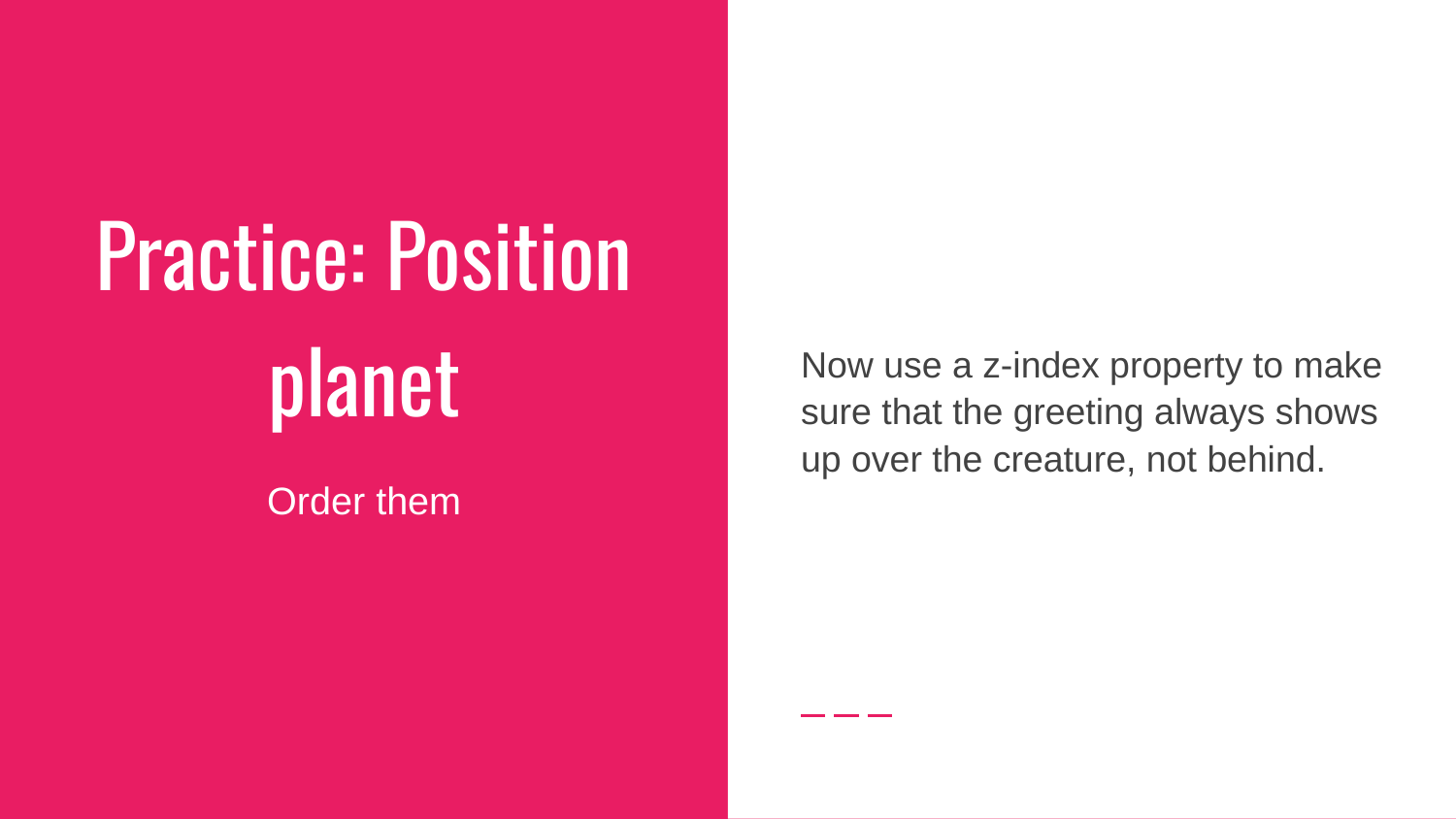

Now use a z-index property to make sure that the greeting always shows up over the creature, not behind.
# Practice: Position planet
Order them